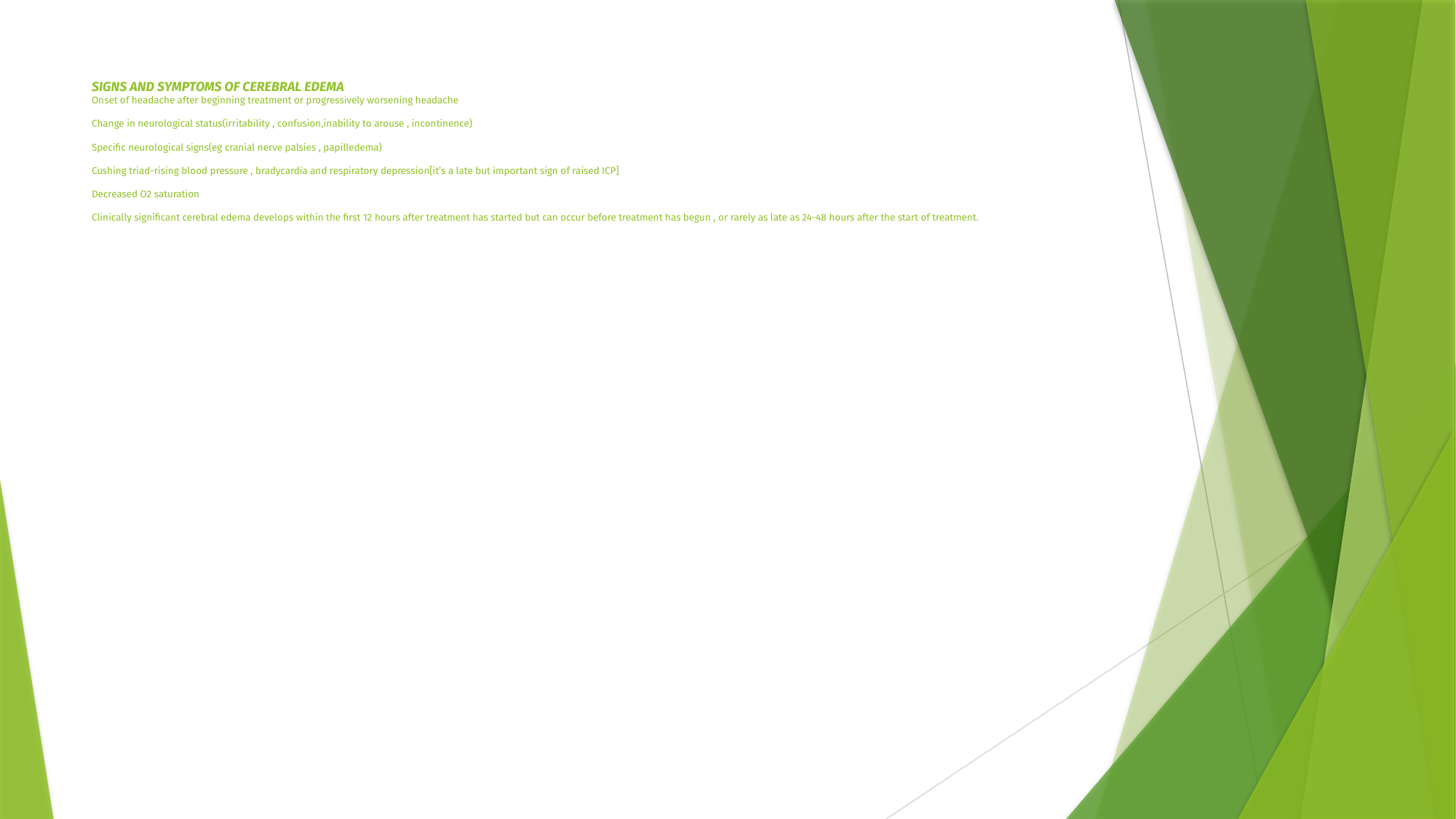

# SIGNS AND SYMPTOMS OF CEREBRAL EDEMA Onset of headache after beginning treatment or progressively worsening headache Change in neurological status(irritability , confusion,inability to arouse , incontinence) Specific neurological signs(eg cranial nerve palsies , papilledema) Cushing triad-rising blood pressure , bradycardia and respiratory depression[it’s a late but important sign of raised ICP] Decreased O2 saturation Clinically significant cerebral edema develops within the first 12 hours after treatment has started but can occur before treatment has begun , or rarely as late as 24-48 hours after the start of treatment.